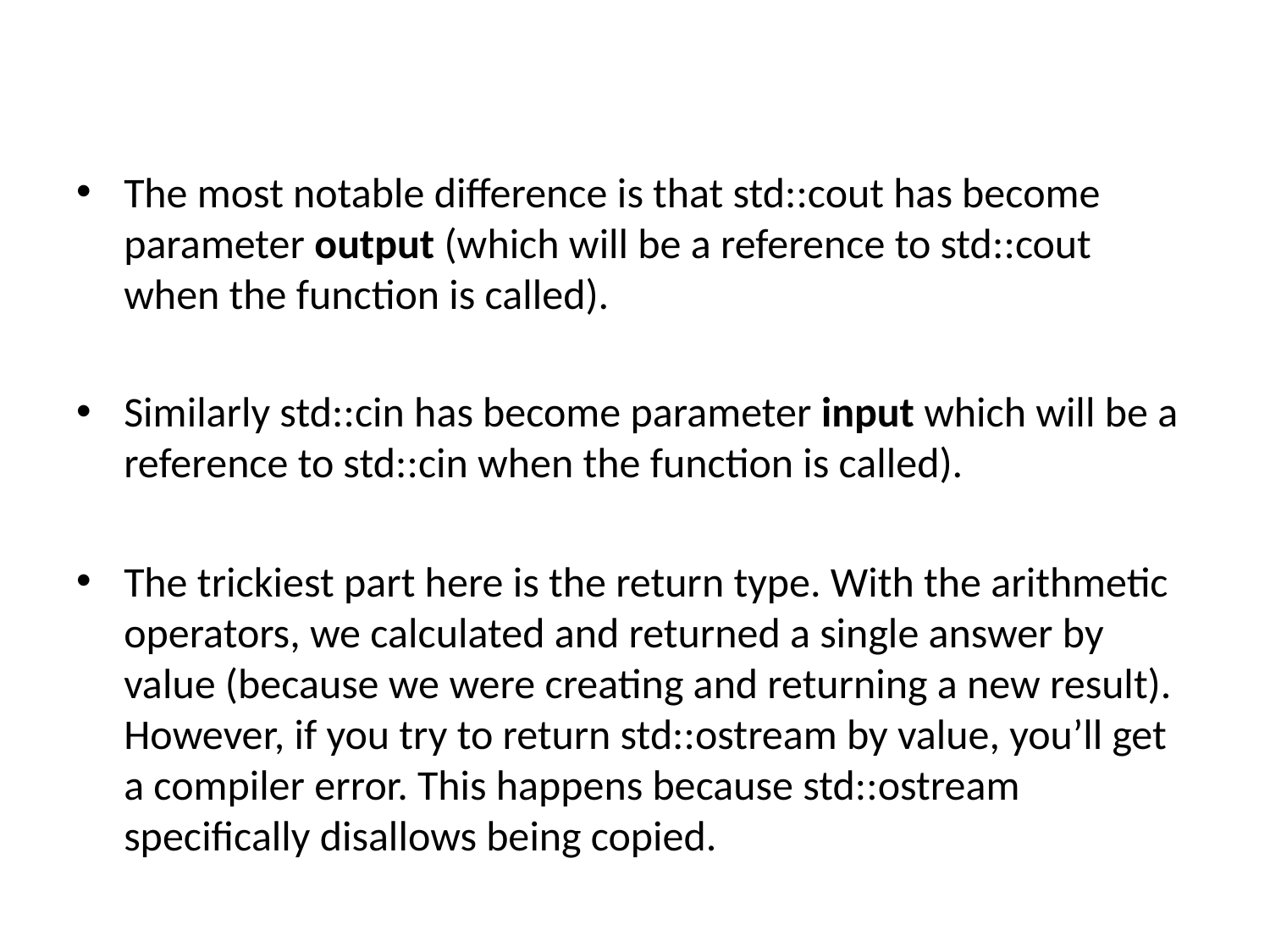

The most notable difference is that std::cout has become parameter output (which will be a reference to std::cout when the function is called).

Similarly std::cin has become parameter input which will be a reference to std::cin when the function is called).

The trickiest part here is the return type. With the arithmetic operators, we calculated and returned a single answer by value (because we were creating and returning a new result). However, if you try to return std::ostream by value, you’ll get a compiler error. This happens because std::ostream specifically disallows being copied.